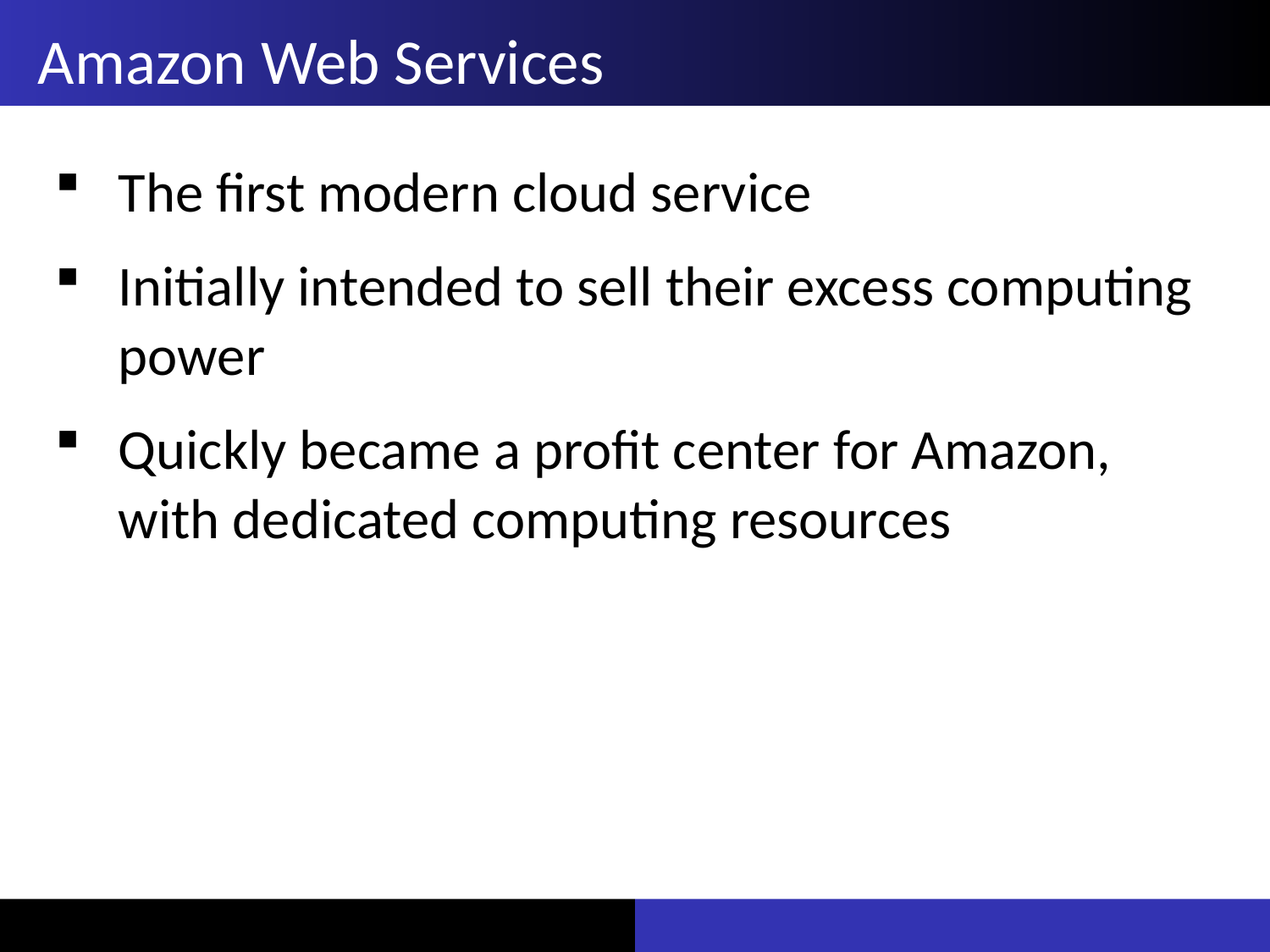

# Amazon Web Services
The first modern cloud service
Initially intended to sell their excess computing power
Quickly became a profit center for Amazon, with dedicated computing resources